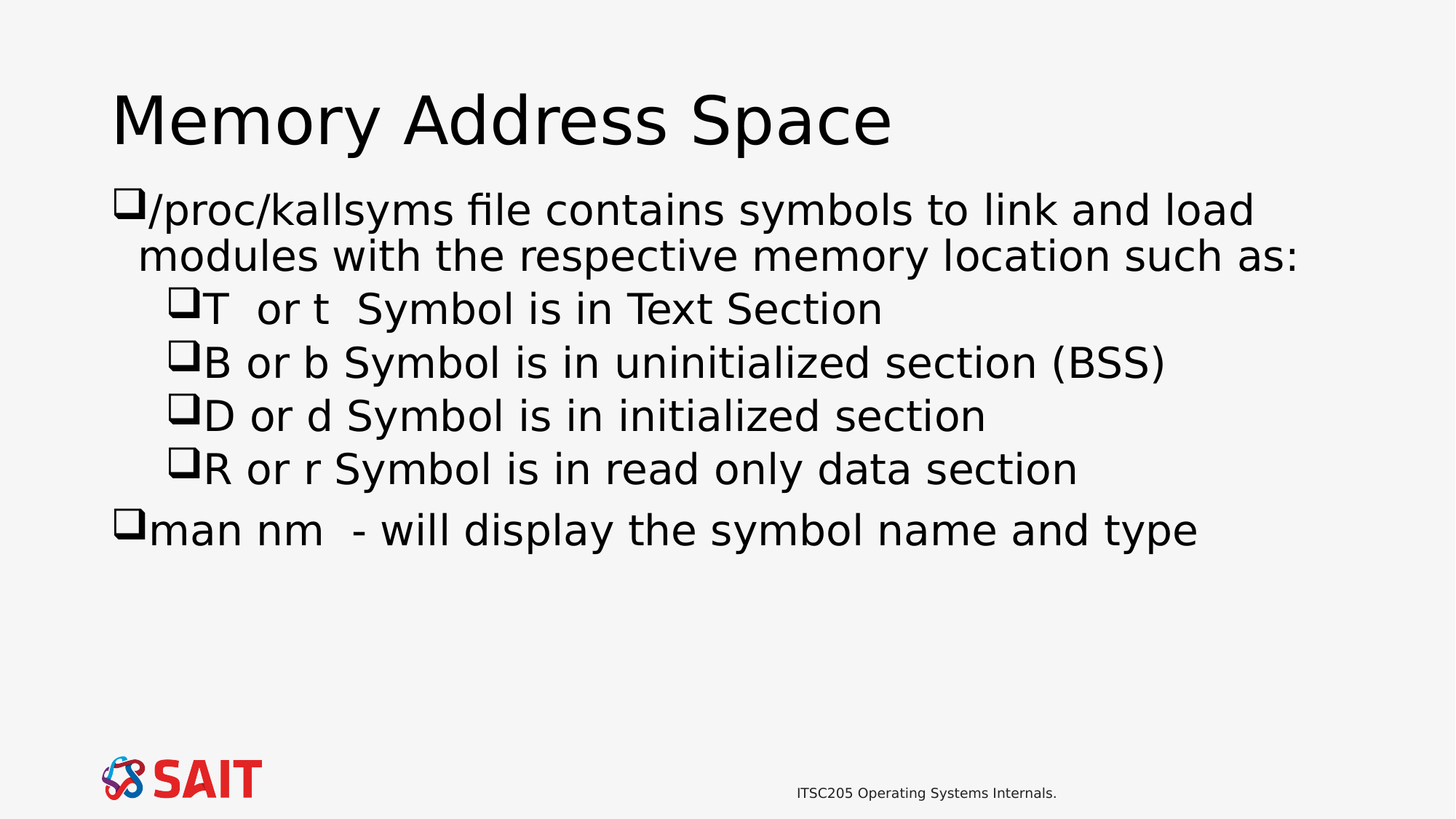

# Memory Address Space
/proc/kallsyms file contains symbols to link and load modules with the respective memory location such as:
T  or t  Symbol is in Text Section
B or b Symbol is in uninitialized section (BSS)
D or d Symbol is in initialized section
R or r Symbol is in read only data section
man nm  - will display the symbol name and type

ITSC205 Operating Systems Internals.